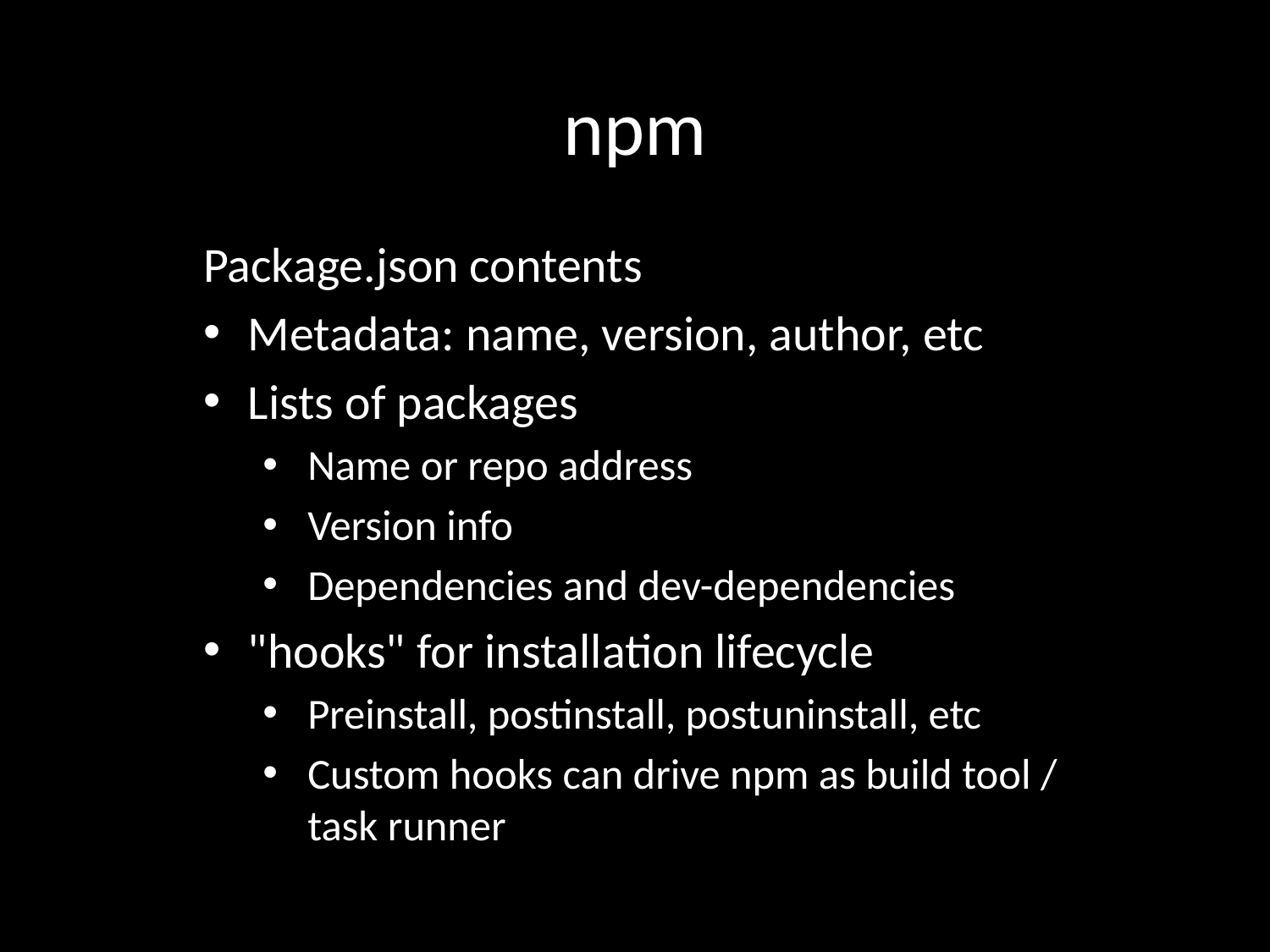

# npm
Package.json contents
Metadata: name, version, author, etc
Lists of packages
Name or repo address
Version info
Dependencies and dev-dependencies
"hooks" for installation lifecycle
Preinstall, postinstall, postuninstall, etc
Custom hooks can drive npm as build tool / task runner